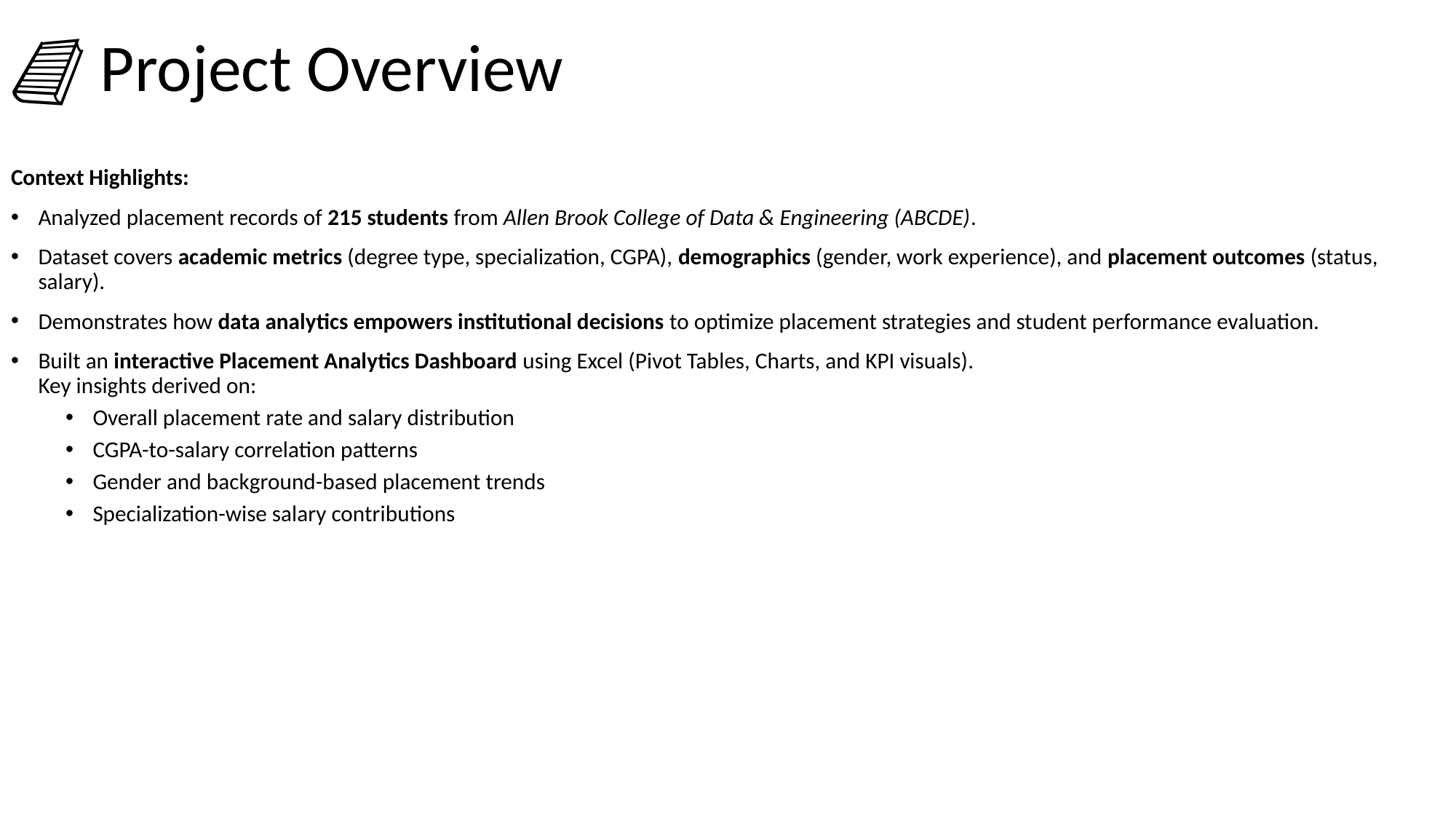

# 📘 Project Overview
Context Highlights:
Analyzed placement records of 215 students from Allen Brook College of Data & Engineering (ABCDE).
Dataset covers academic metrics (degree type, specialization, CGPA), demographics (gender, work experience), and placement outcomes (status, salary).
Demonstrates how data analytics empowers institutional decisions to optimize placement strategies and student performance evaluation.
Built an interactive Placement Analytics Dashboard using Excel (Pivot Tables, Charts, and KPI visuals).
Key insights derived on:
Overall placement rate and salary distribution
CGPA-to-salary correlation patterns
Gender and background-based placement trends
Specialization-wise salary contributions